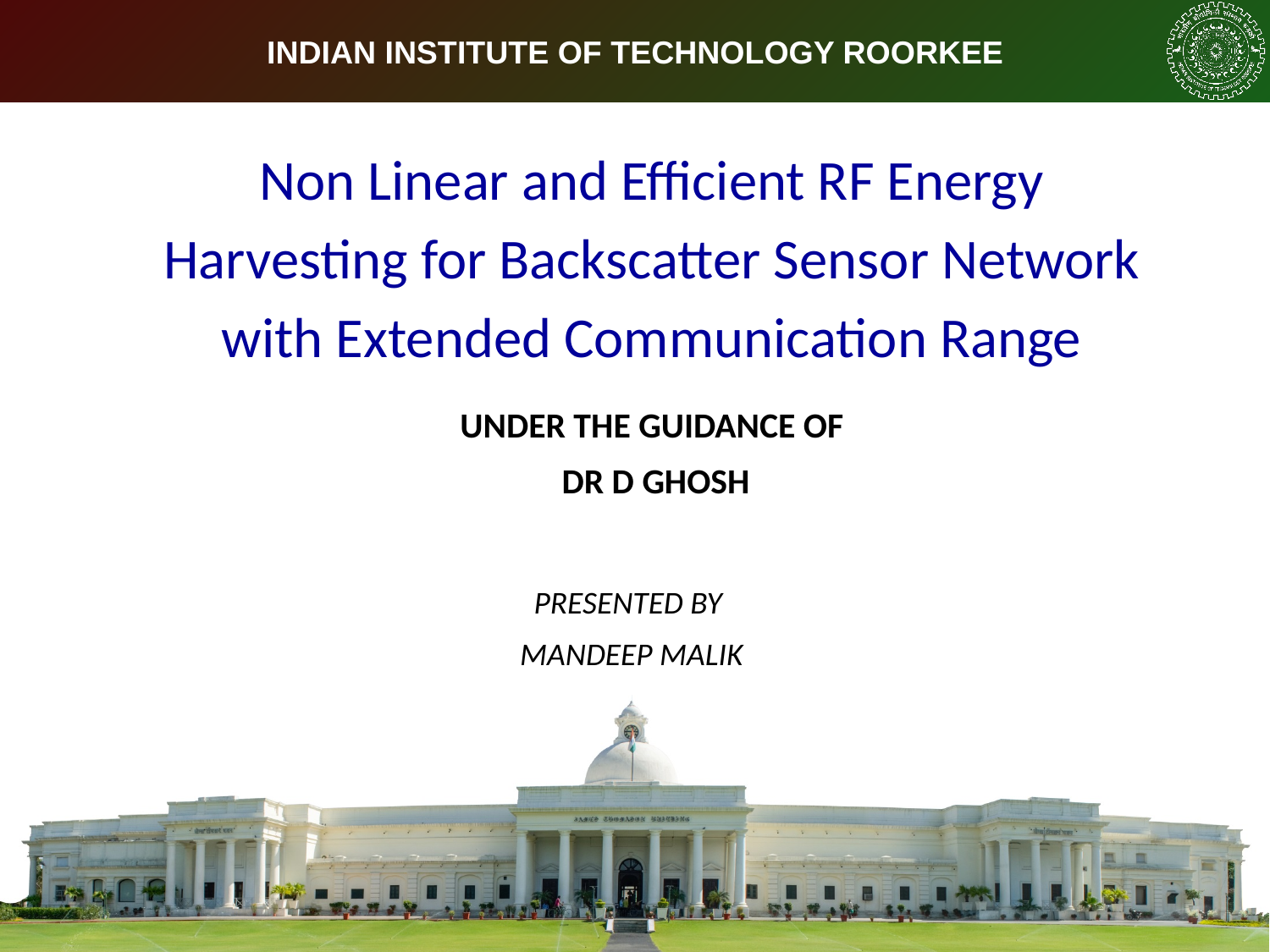

Non Linear and Efficient RF Energy
Harvesting for Backscatter Sensor Network
with Extended Communication Range
UNDER THE GUIDANCE OF
 DR D GHOSH
PRESENTED BY
 MANDEEP MALIK